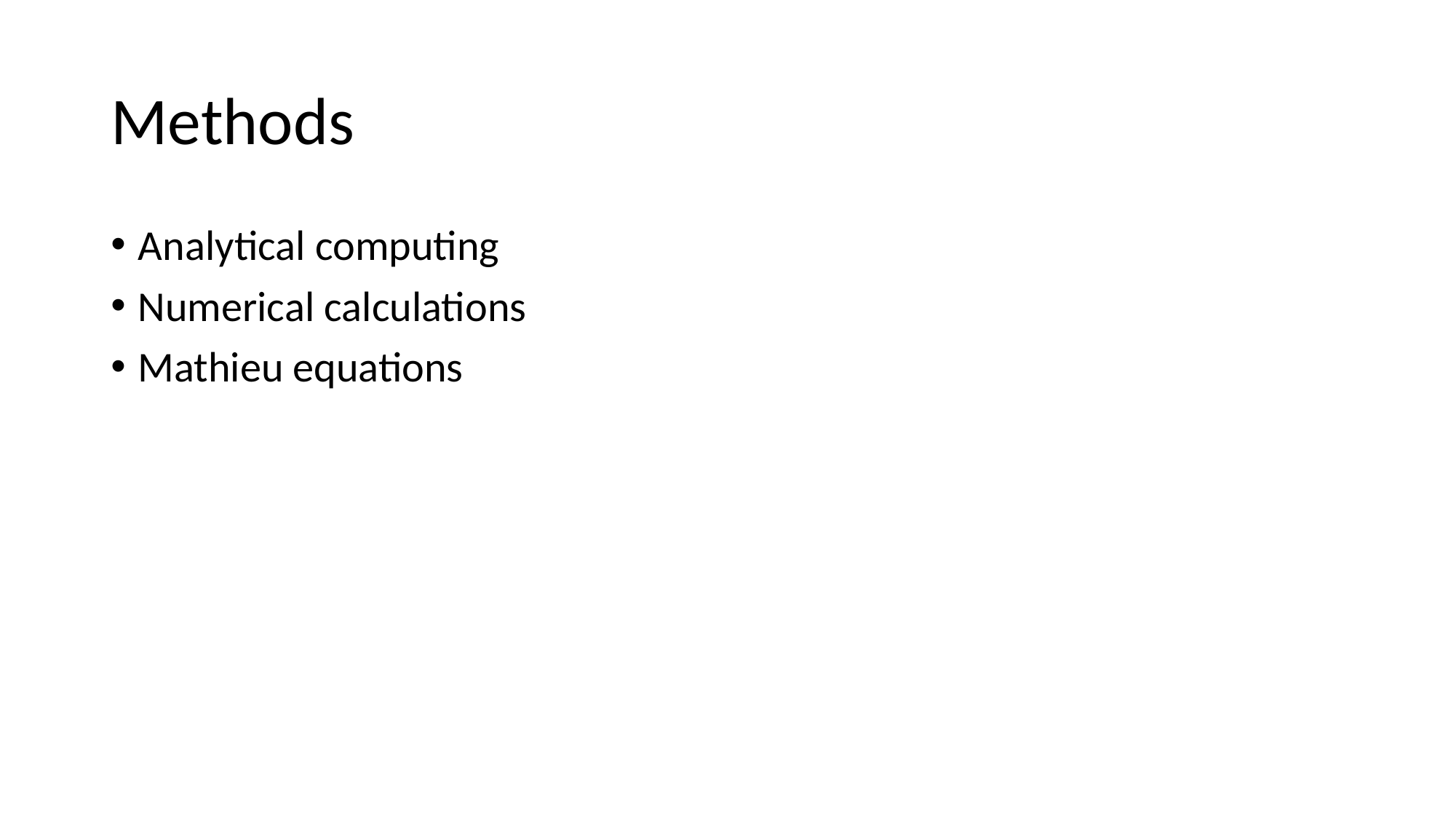

# Methods
Analytical computing
Numerical calculations
Mathieu equations